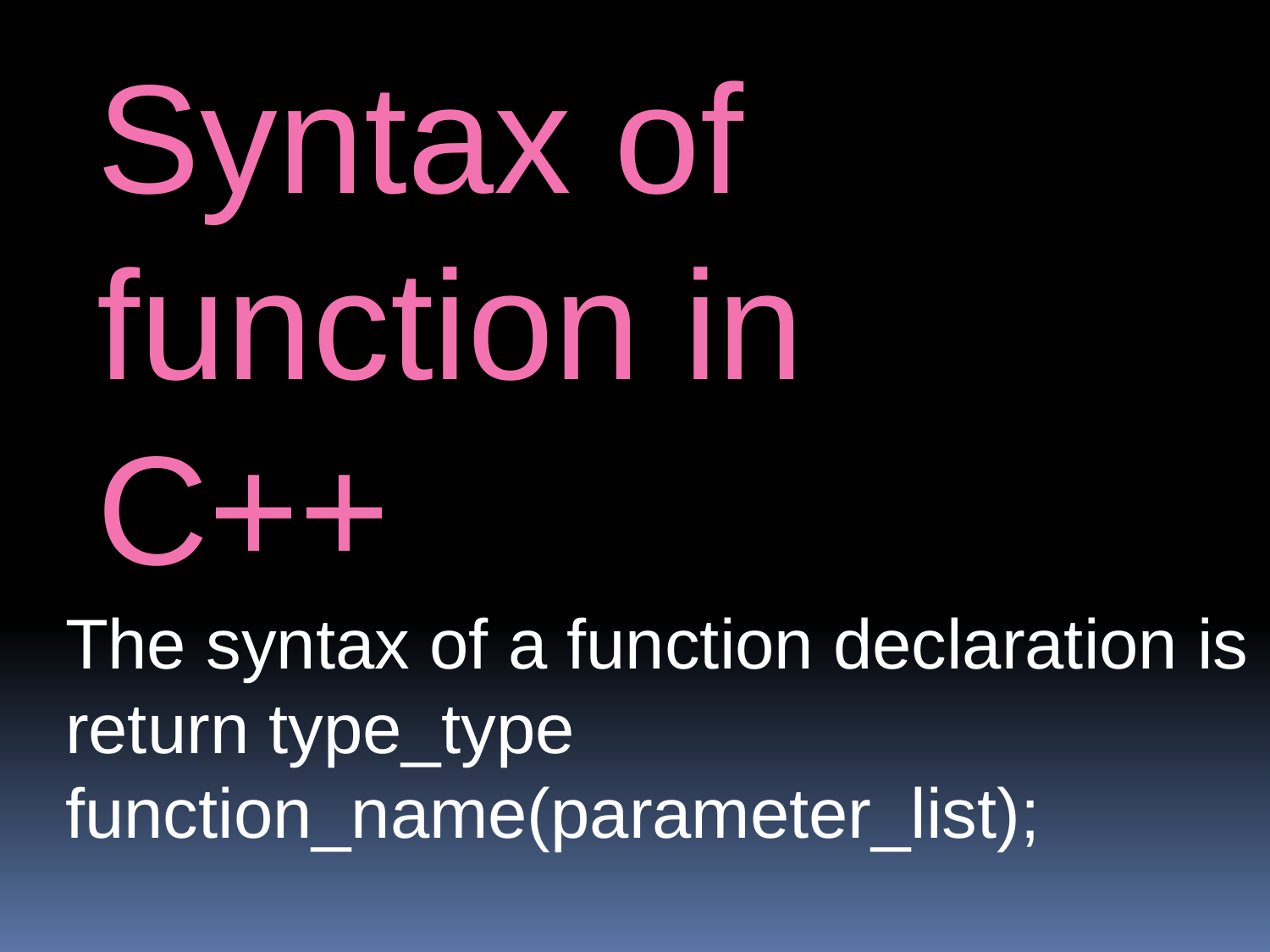

Syntax of function in C++
The syntax of a function declaration is
return type_type function_name(parameter_list);